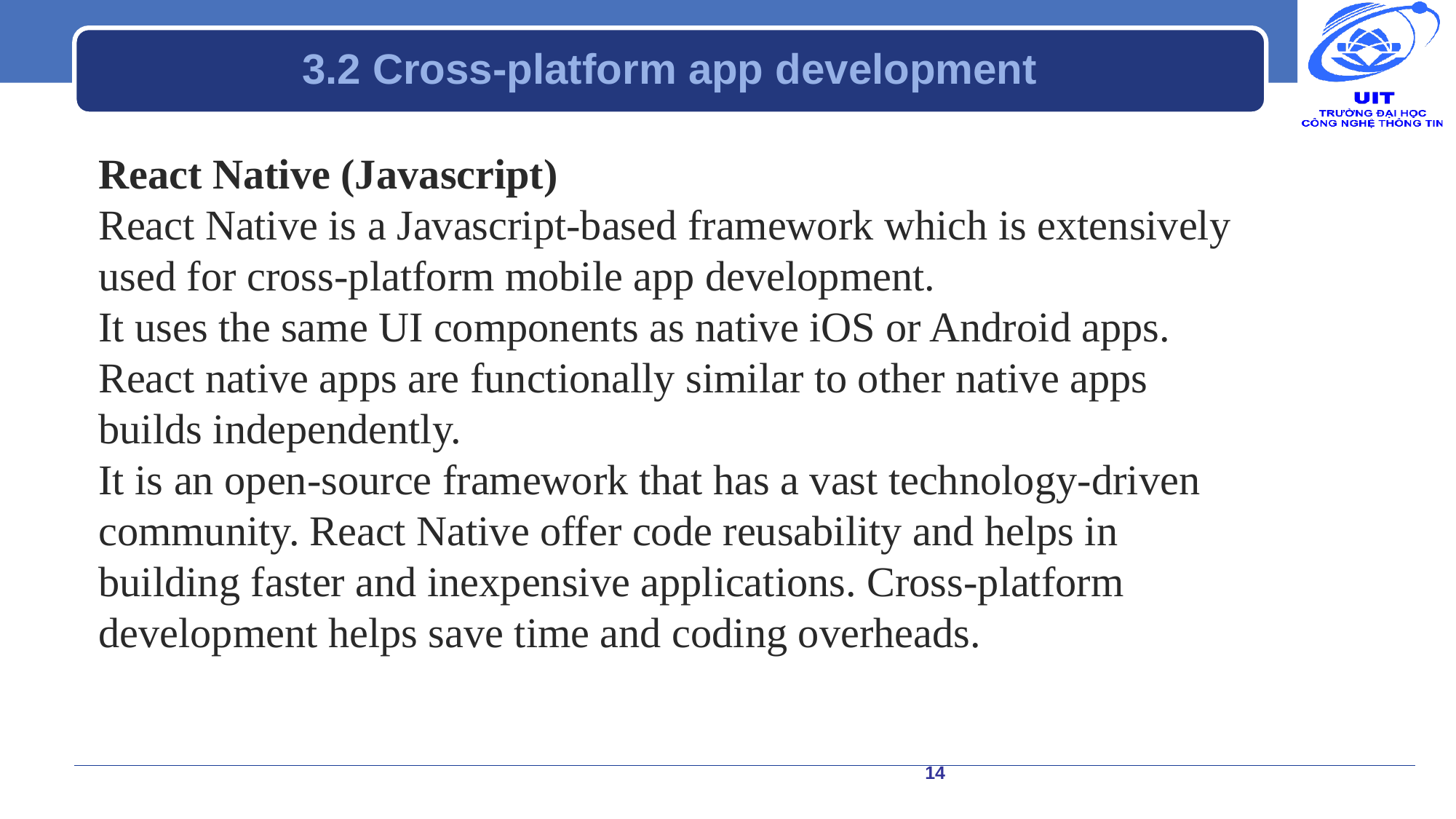

# 3.2 Cross-platform app development
React Native (Javascript)
React Native is a Javascript-based framework which is extensively used for cross-platform mobile app development.
It uses the same UI components as native iOS or Android apps. React native apps are functionally similar to other native apps builds independently.
It is an open-source framework that has a vast technology-driven community. React Native offer code reusability and helps in building faster and inexpensive applications. Cross-platform development helps save time and coding overheads.
14